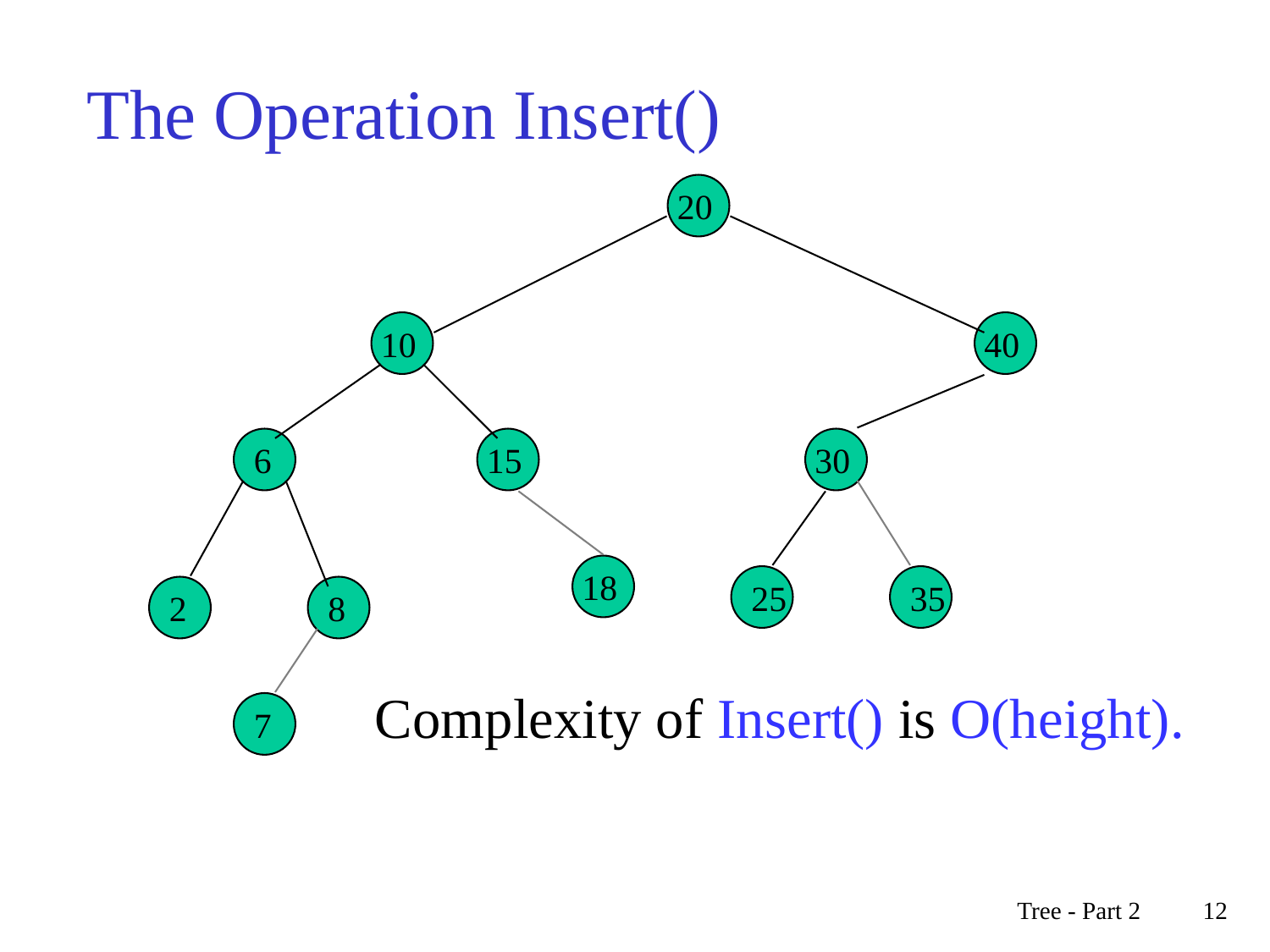

# The Operation Insert()

20

10
40

6
15
30

18

25
35

2
8

Complexity of Insert() is O(height).

7
Tree - Part 2
12